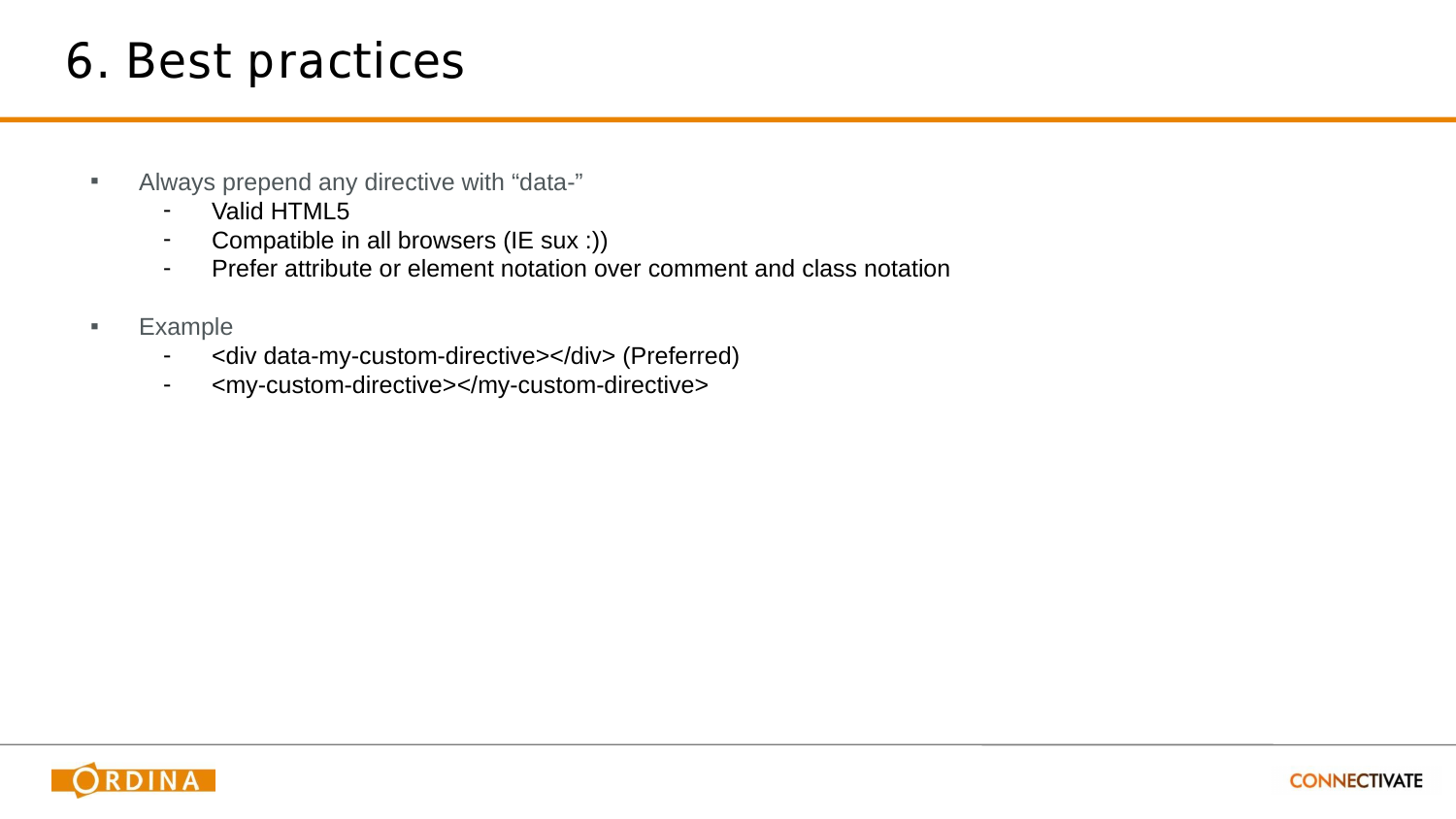

# 6. Best practices
Always prepend any directive with “data-”
Valid HTML5
Compatible in all browsers (IE sux :))
Prefer attribute or element notation over comment and class notation
Example
<div data-my-custom-directive></div> (Preferred)
<my-custom-directive></my-custom-directive>